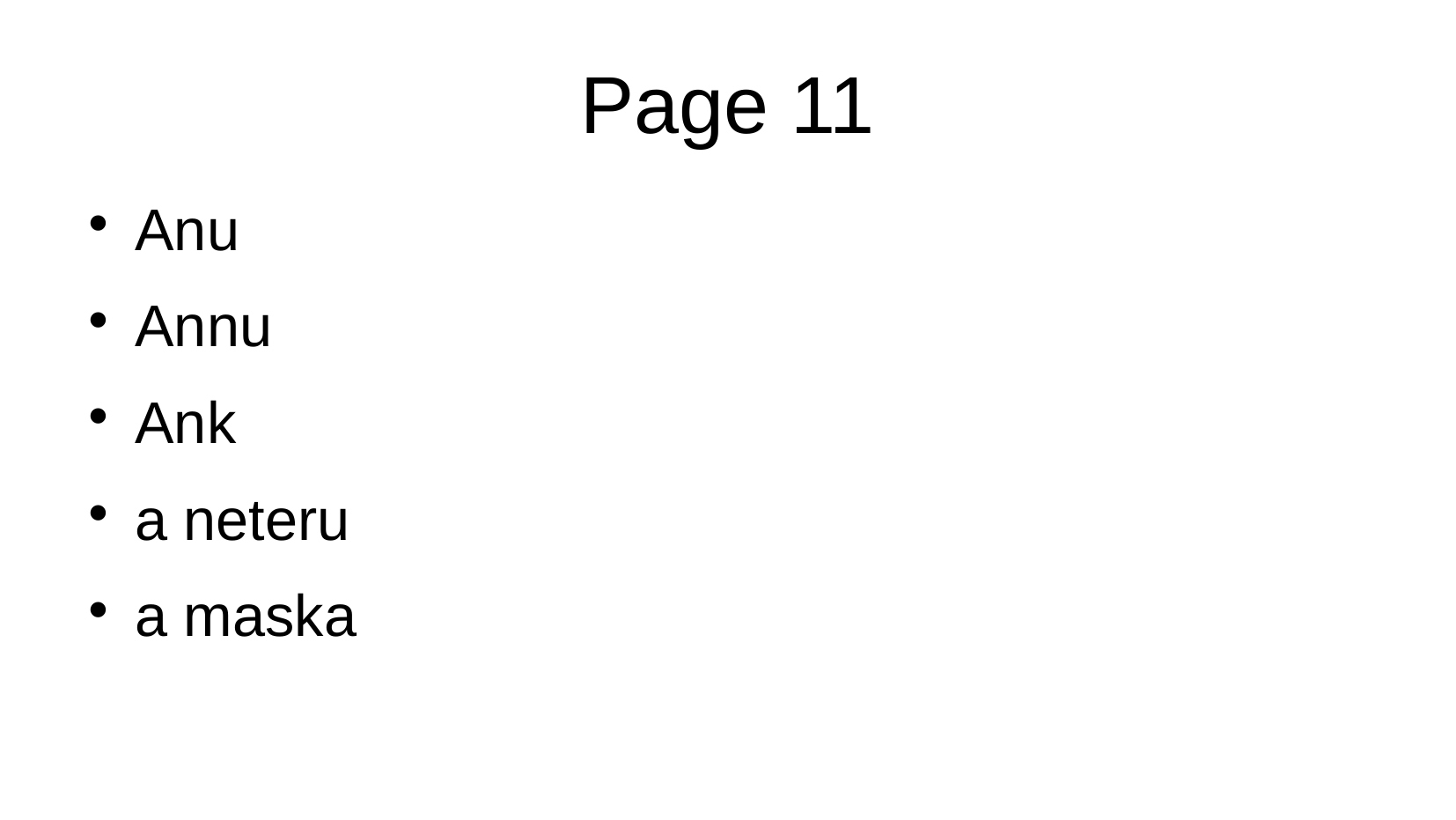

Page 11
Anu
Annu
Ank
a neteru
a maska